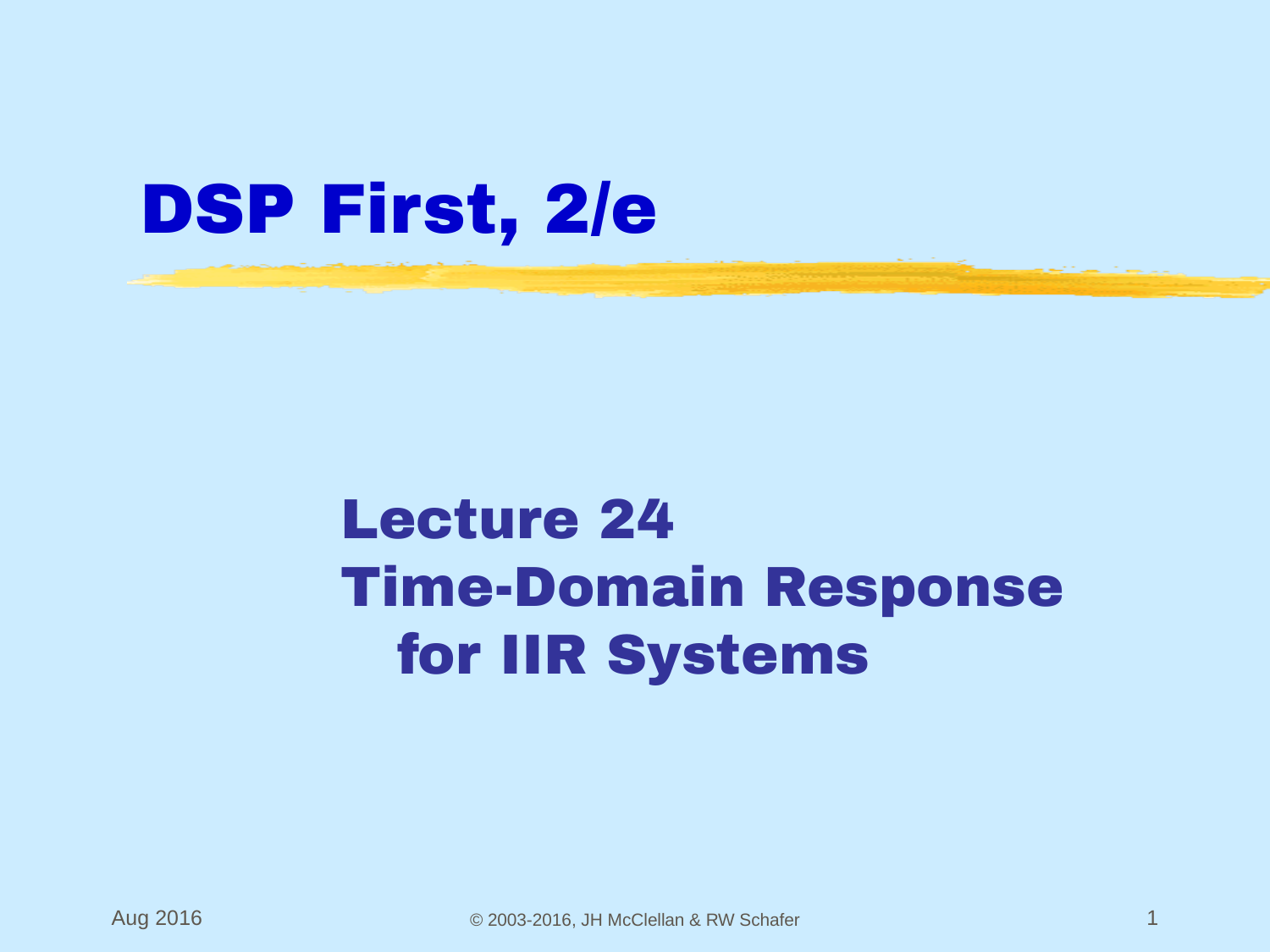

# DSP First, 2/e
Lecture 24
Time-Domain Response
   for IIR Systems
Aug 2016
© 2003-2016, JH McClellan & RW Schafer
1